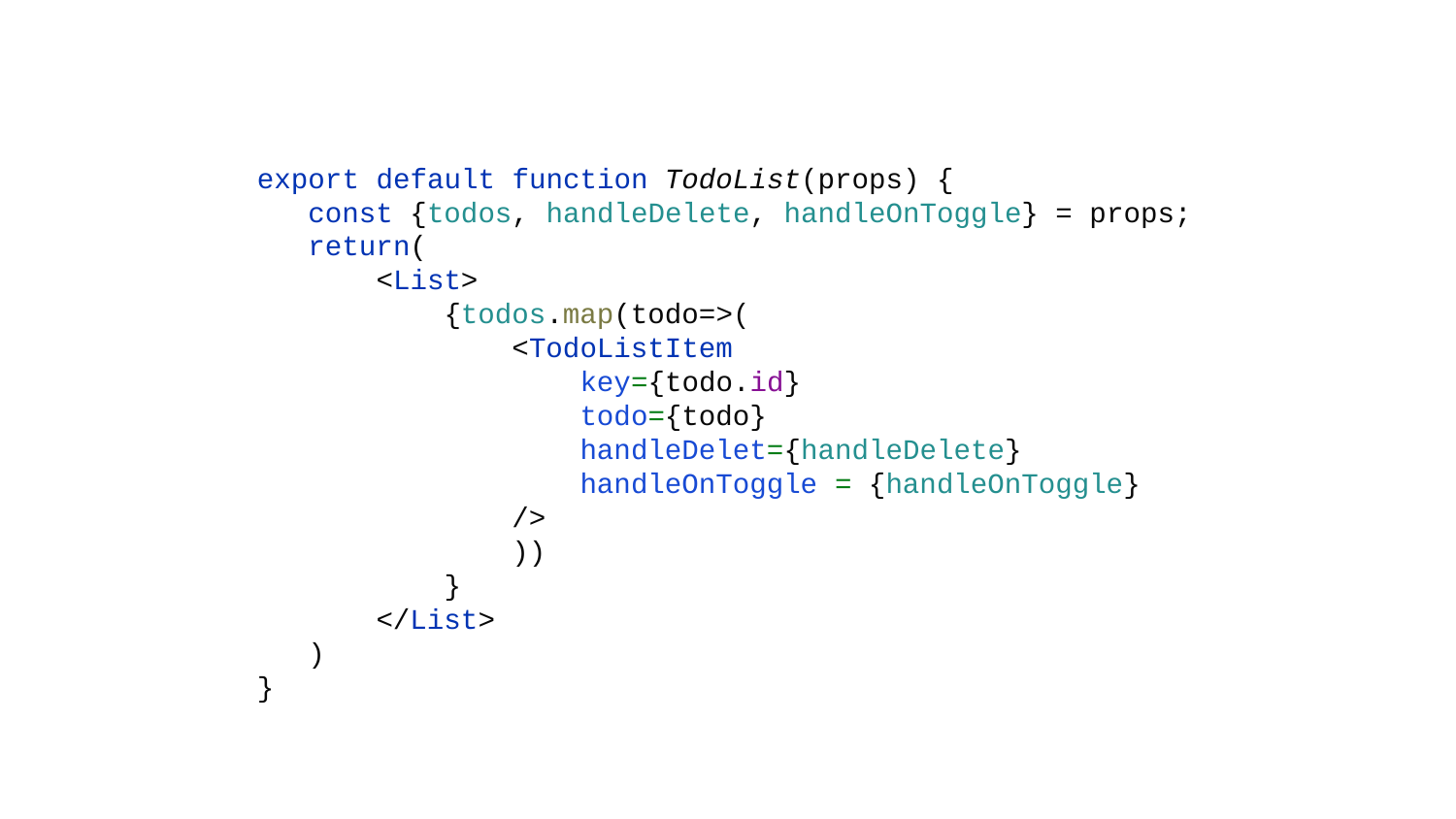

export default function TodoList(props) {
   const {todos, handleDelete, handleOnToggle} = props;
   return(
       <List>
           {todos.map(todo=>(
               <TodoListItem
                   key={todo.id}
                   todo={todo}
                   handleDelet={handleDelete}
                   handleOnToggle = {handleOnToggle}
               />
               ))
           }
       </List>
   )
}